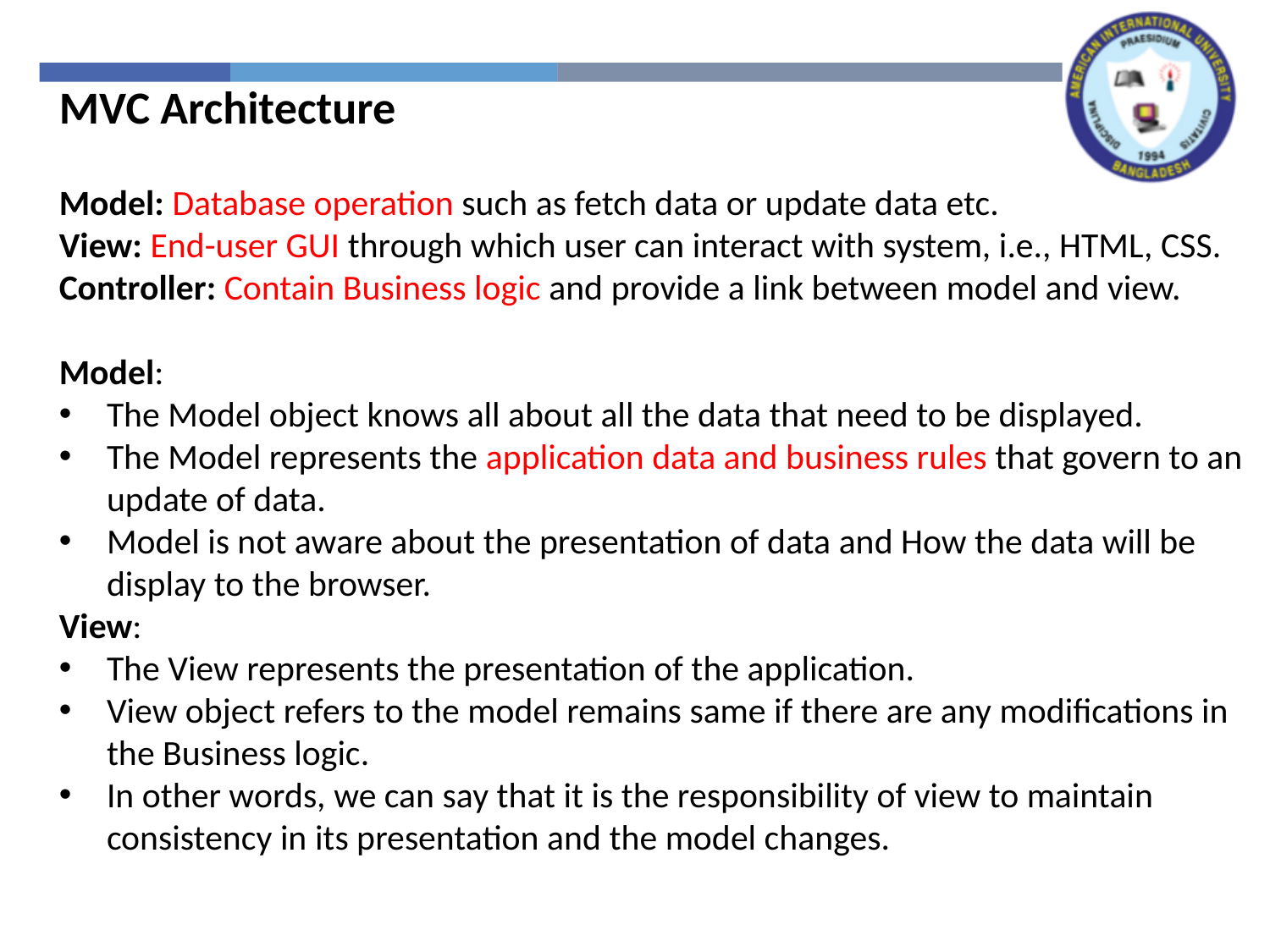

MVC Architecture
Model: Database operation such as fetch data or update data etc.
View: End-user GUI through which user can interact with system, i.e., HTML, CSS.
Controller: Contain Business logic and provide a link between model and view.

Model:
The Model object knows all about all the data that need to be displayed.
The Model represents the application data and business rules that govern to an update of data.
Model is not aware about the presentation of data and How the data will be display to the browser.
View:
The View represents the presentation of the application.
View object refers to the model remains same if there are any modifications in the Business logic.
In other words, we can say that it is the responsibility of view to maintain consistency in its presentation and the model changes.